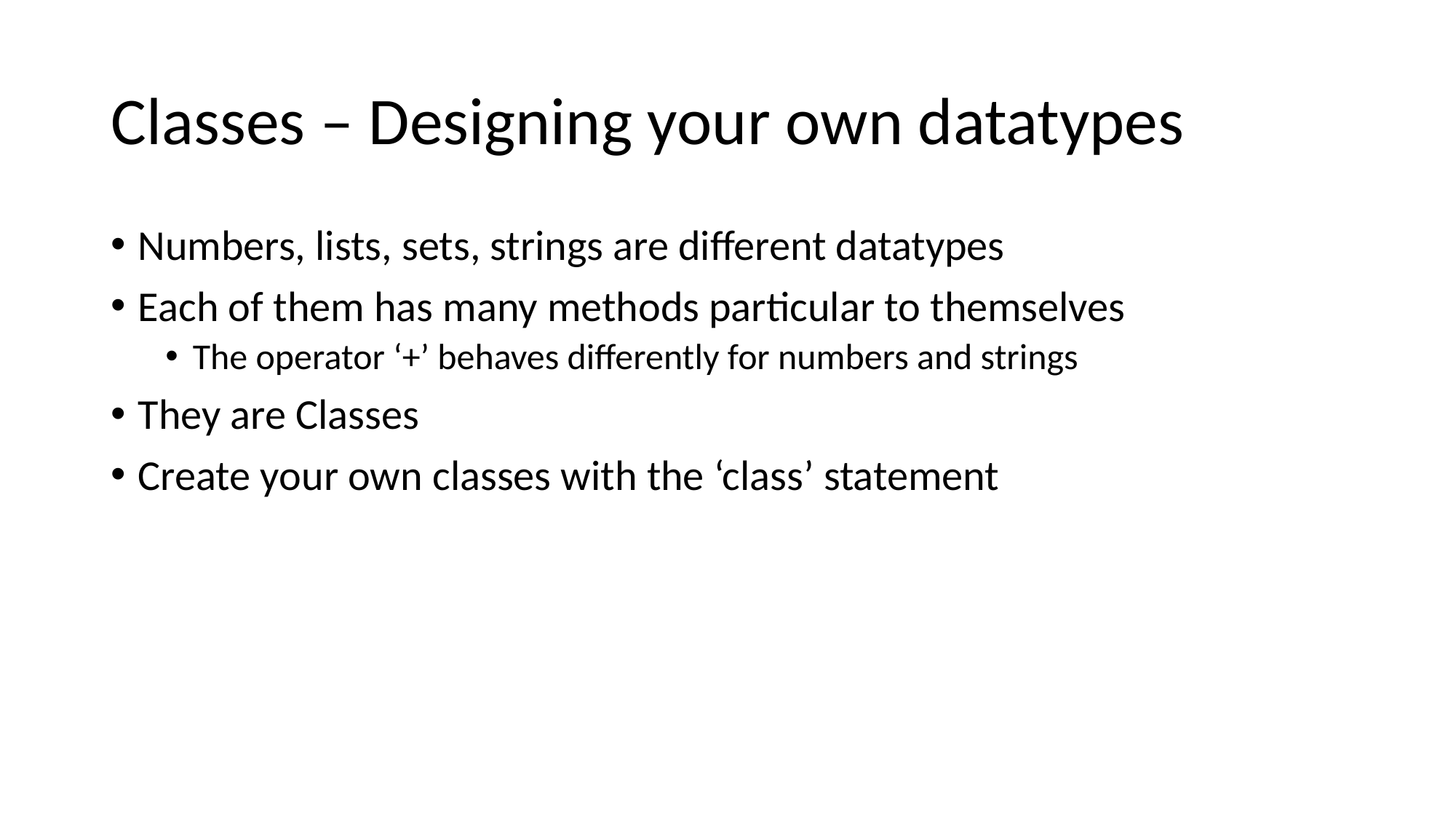

# Classes – Designing your own datatypes
Numbers, lists, sets, strings are different datatypes
Each of them has many methods particular to themselves
The operator ‘+’ behaves differently for numbers and strings
They are Classes
Create your own classes with the ‘class’ statement